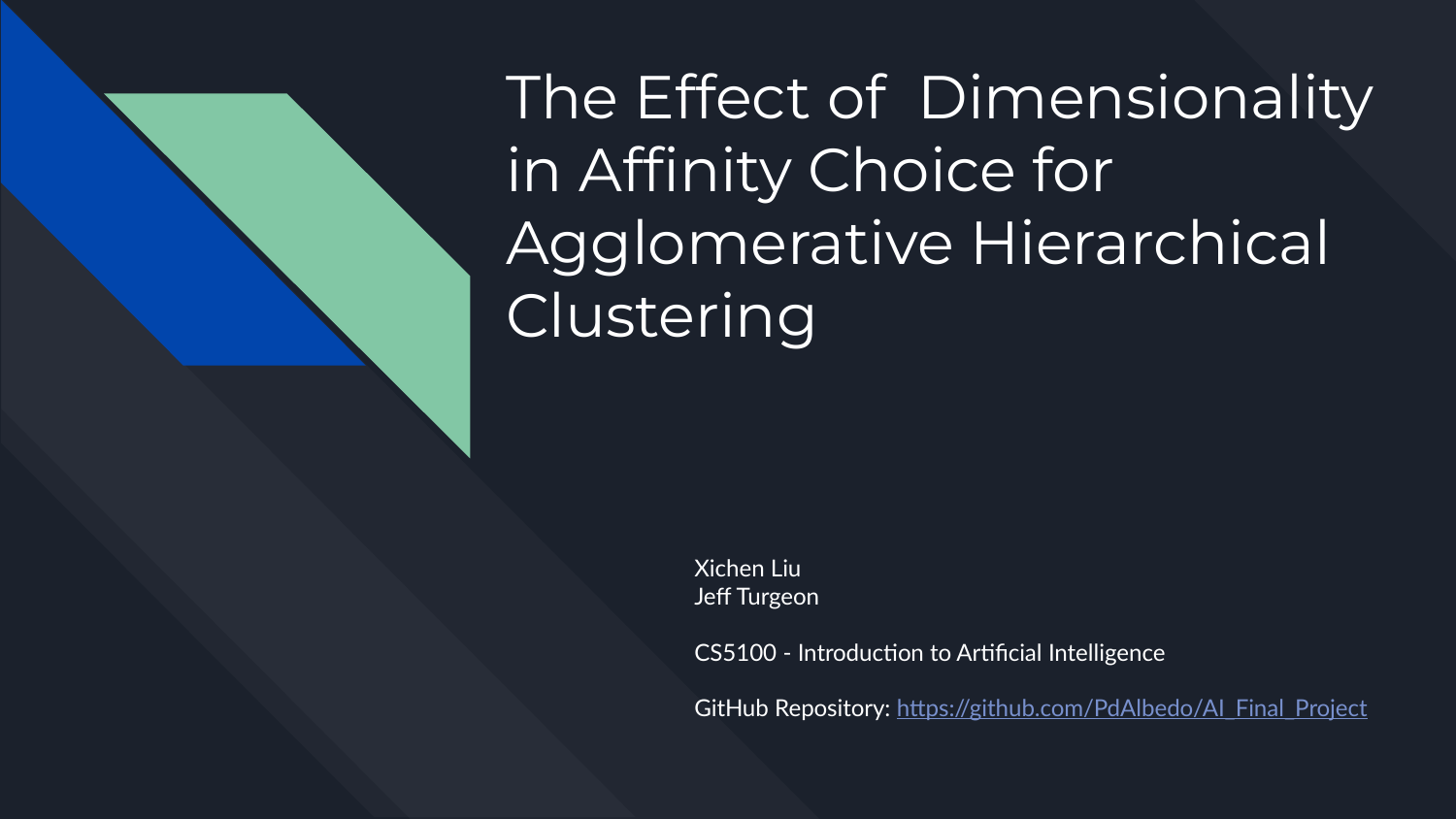

# The Effect of  Dimensionality in Affinity Choice for Agglomerative Hierarchical Clustering
Xichen Liu
Jeff Turgeon

CS5100 - Introduction to Artificial Intelligence

GitHub Repository: https://github.com/PdAlbedo/AI_Final_Project